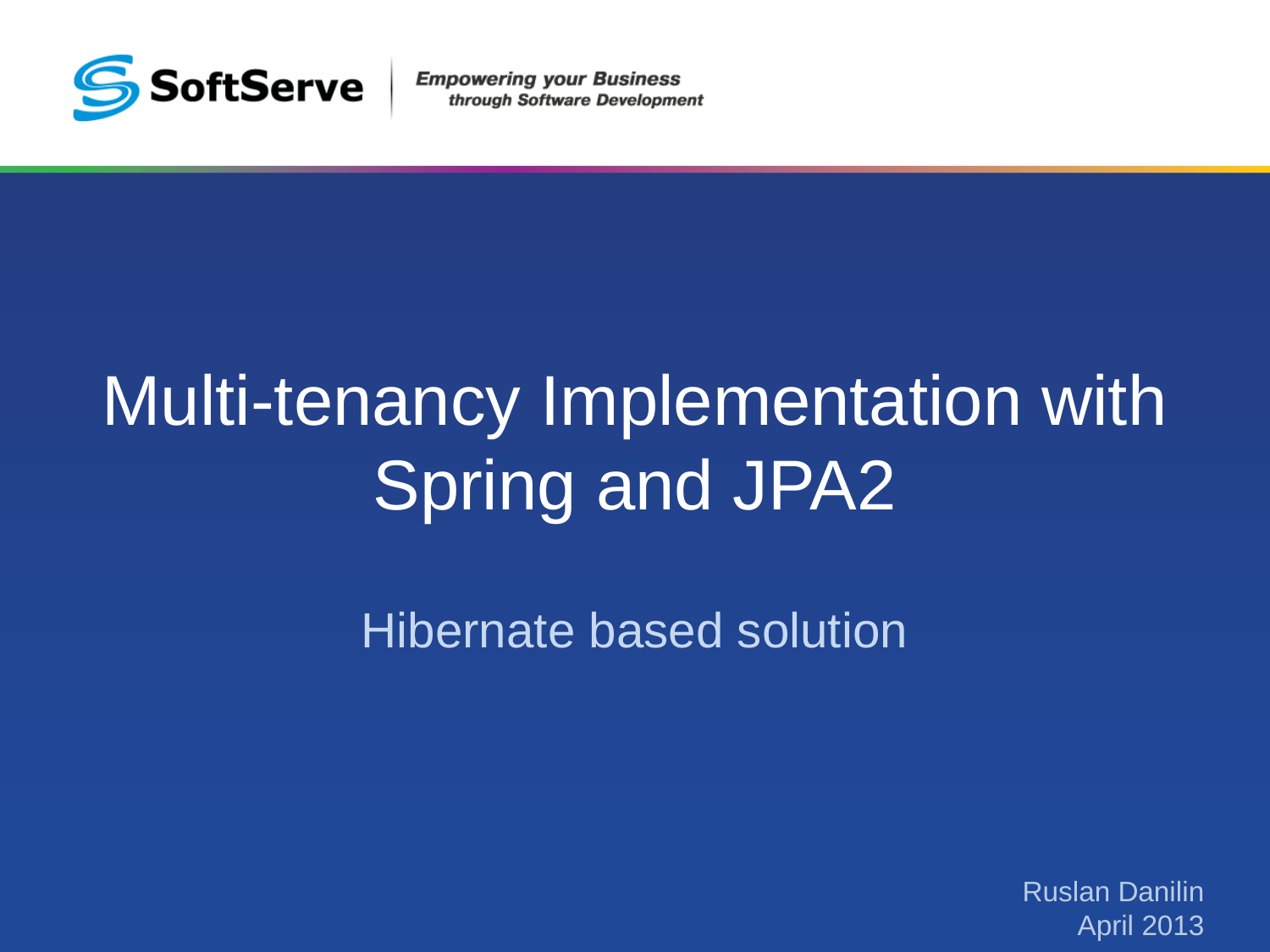

# Multi-tenancy Implementation with Spring and JPA2
Hibernate based solution
Ruslan Danilin
April 2013